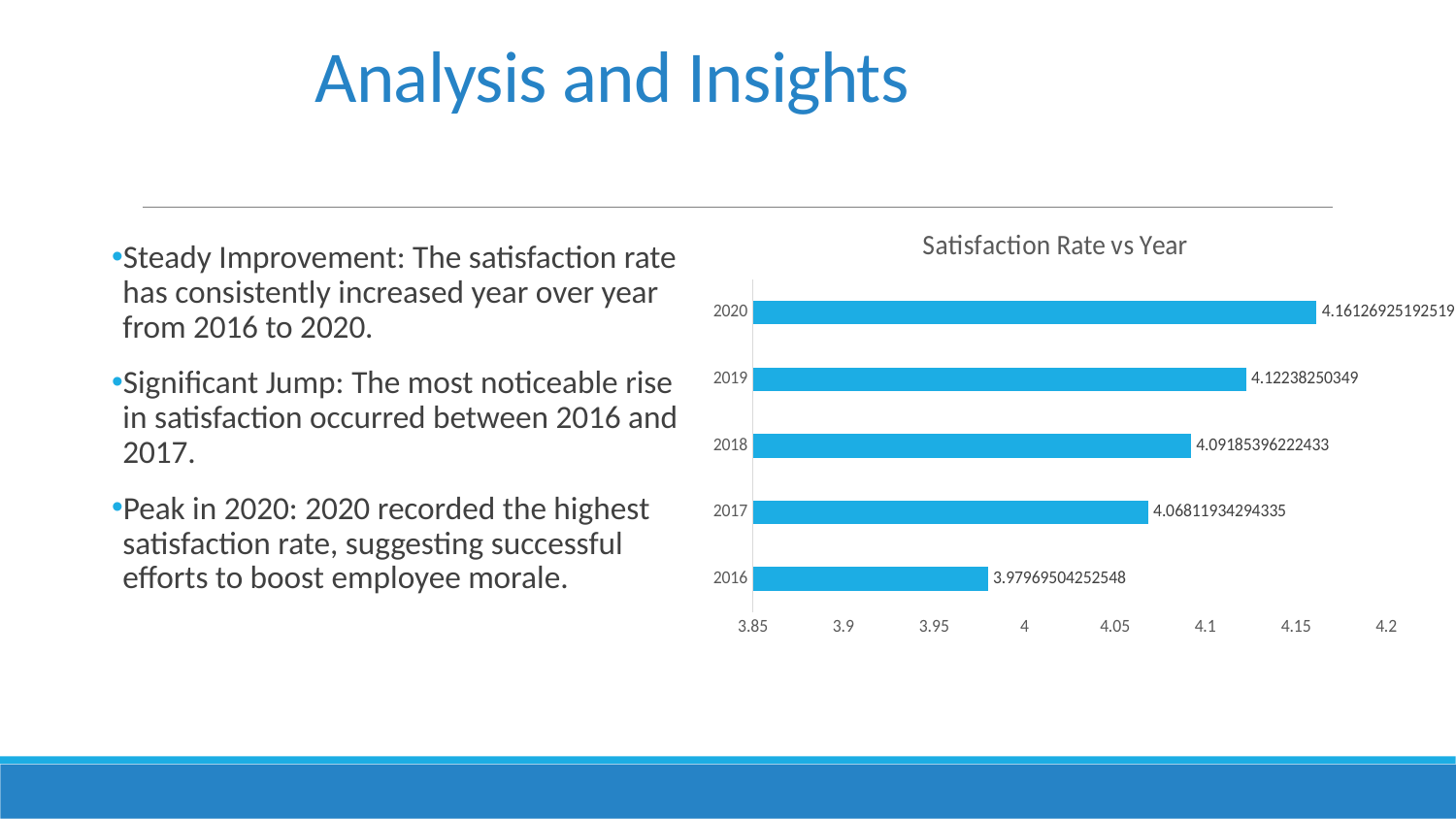

# Analysis and Insights

### Chart: Satisfaction Rate vs Year

| Category | Total |
|---|---|
| 2016 | 3.979695042525477 |
| 2017 | 4.068119342943346 |
| 2018 | 4.091853962224333 |
| 2019 | 4.1223825034899955 |
| 2020 | 4.161269251925193 |
Steady Improvement: The satisfaction rate has consistently increased year over year from 2016 to 2020.
Significant Jump: The most noticeable rise in satisfaction occurred between 2016 and 2017.
Peak in 2020: 2020 recorded the highest satisfaction rate, suggesting successful efforts to boost employee morale.